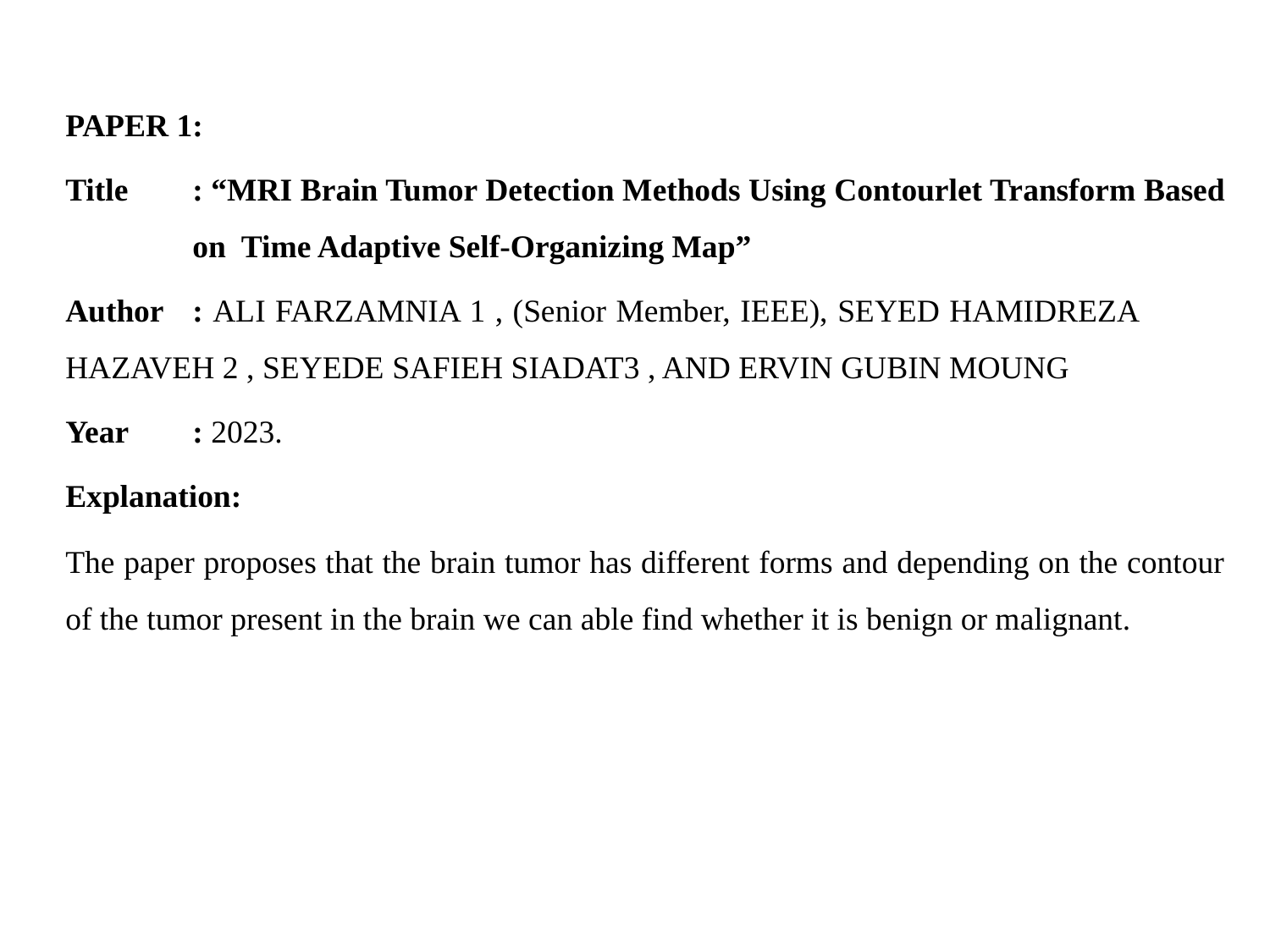

PAPER 1:
Title	: “MRI Brain Tumor Detection Methods Using Contourlet Transform Based 	on  Time Adaptive Self-Organizing Map”
Author	: ALI FARZAMNIA 1 , (Senior Member, IEEE), SEYED HAMIDREZA 	HAZAVEH 2 , SEYEDE SAFIEH SIADAT3 , AND ERVIN GUBIN MOUNG
Year	: 2023.
Explanation:
The paper proposes that the brain tumor has different forms and depending on the contour of the tumor present in the brain we can able find whether it is benign or malignant.